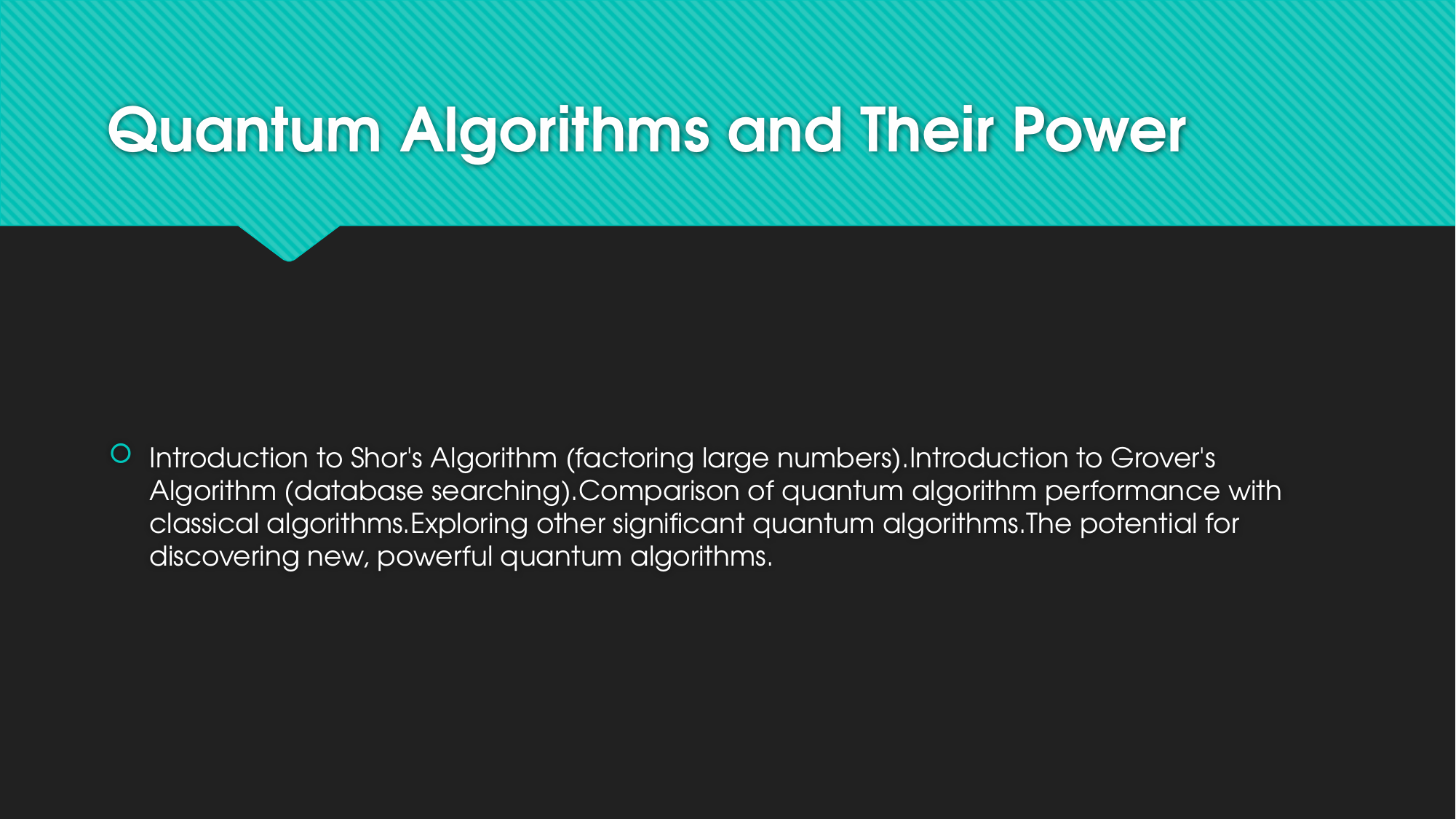

# Quantum Algorithms and Their Power

Introduction to Shor's Algorithm (factoring large numbers).Introduction to Grover's Algorithm (database searching).Comparison of quantum algorithm performance with classical algorithms.Exploring other significant quantum algorithms.The potential for discovering new, powerful quantum algorithms.